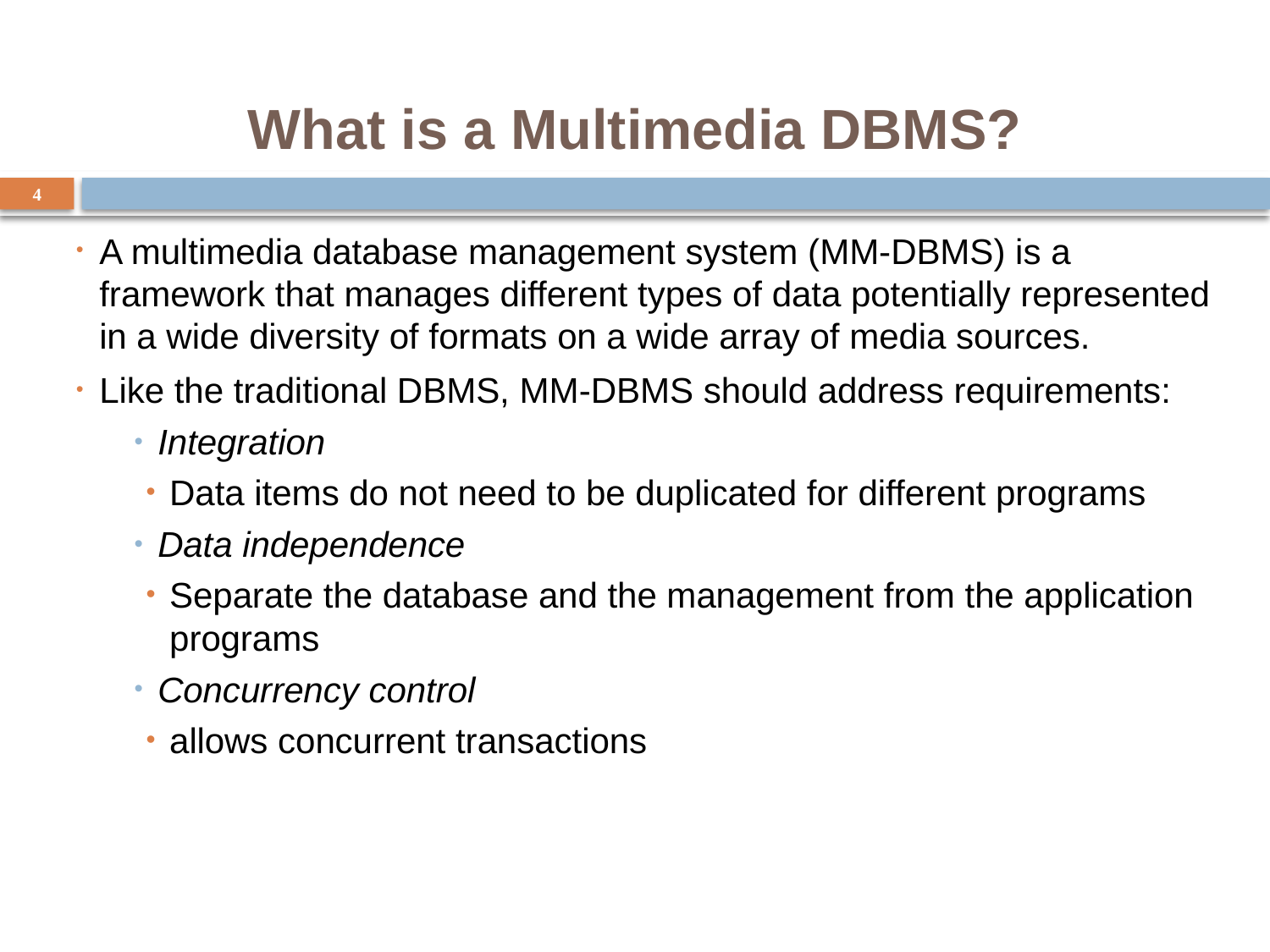

# What is a Multimedia DBMS?
4
A multimedia database management system (MM-DBMS) is a framework that manages different types of data potentially represented in a wide diversity of formats on a wide array of media sources.
Like the traditional DBMS, MM-DBMS should address requirements:
Integration
Data items do not need to be duplicated for different programs
Data independence
Separate the database and the management from the application programs
Concurrency control
allows concurrent transactions
MM Database